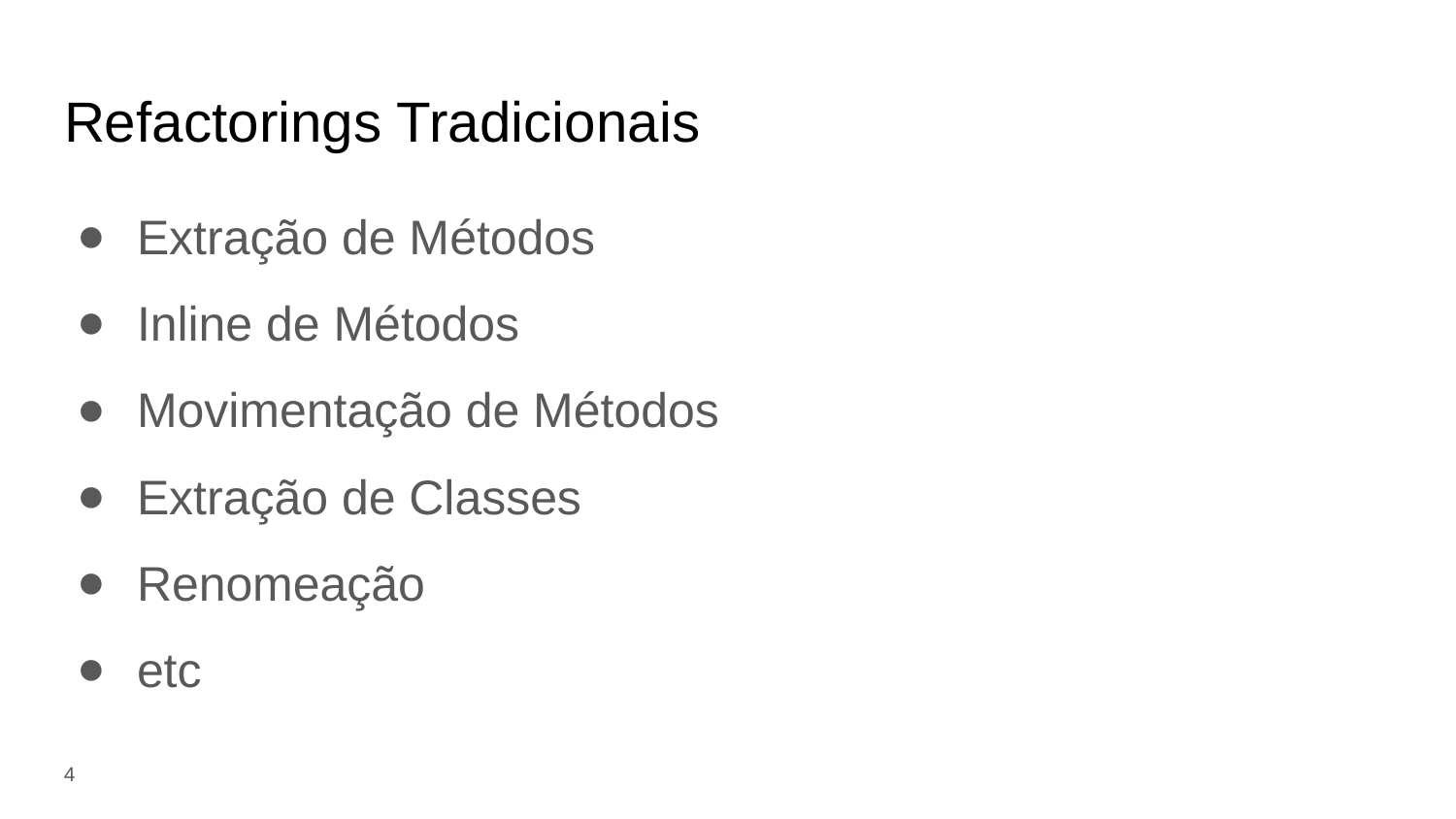

# Refactorings Tradicionais
Extração de Métodos
Inline de Métodos
Movimentação de Métodos
Extração de Classes
Renomeação
etc

4